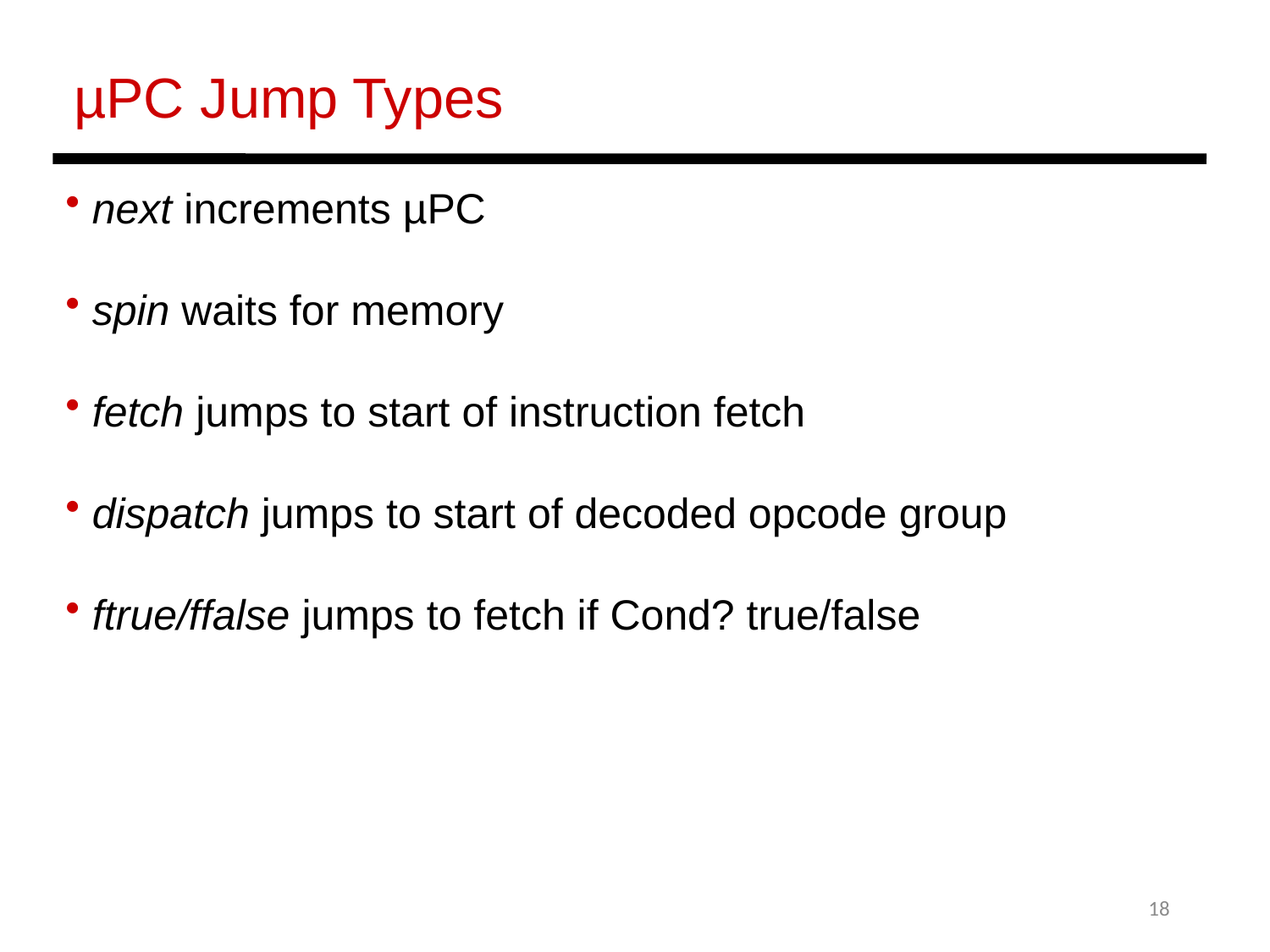

µPC Jump Types

 next increments µPC

 spin waits for memory

 fetch jumps to start of instruction fetch

 dispatch jumps to start of decoded opcode group

 ftrue/ffalse jumps to fetch if Cond? true/false

18